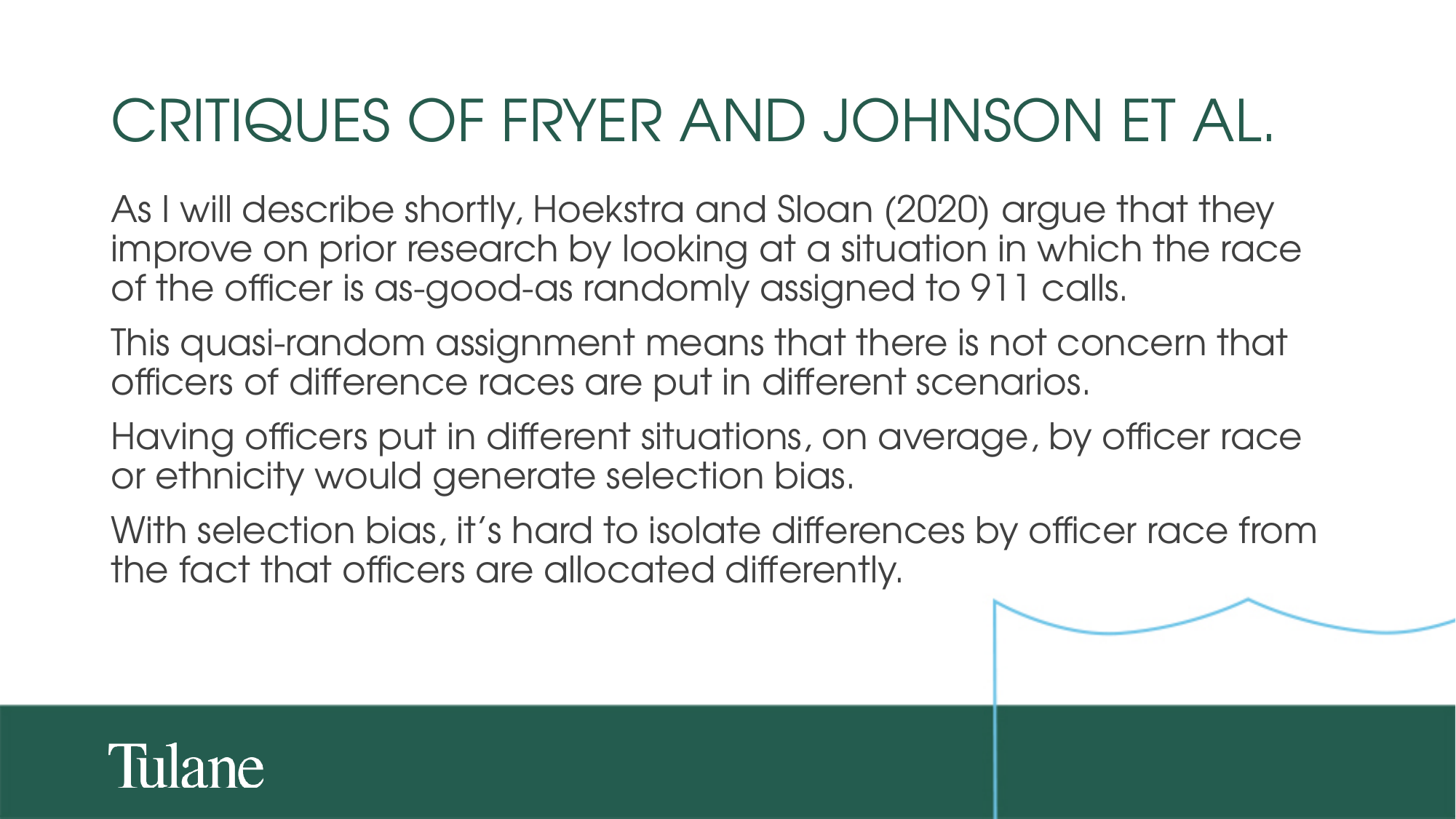

# Critiques of Fryer and Johnson et al.
As I will describe shortly, Hoekstra and Sloan (2020) argue that they improve on prior research by looking at a situation in which the race of the officer is as-good-as randomly assigned to 911 calls.
This quasi-random assignment means that there is not concern that officers of difference races are put in different scenarios.
Having officers put in different situations, on average, by officer race or ethnicity would generate selection bias.
With selection bias, it’s hard to isolate differences by officer race from the fact that officers are allocated differently.